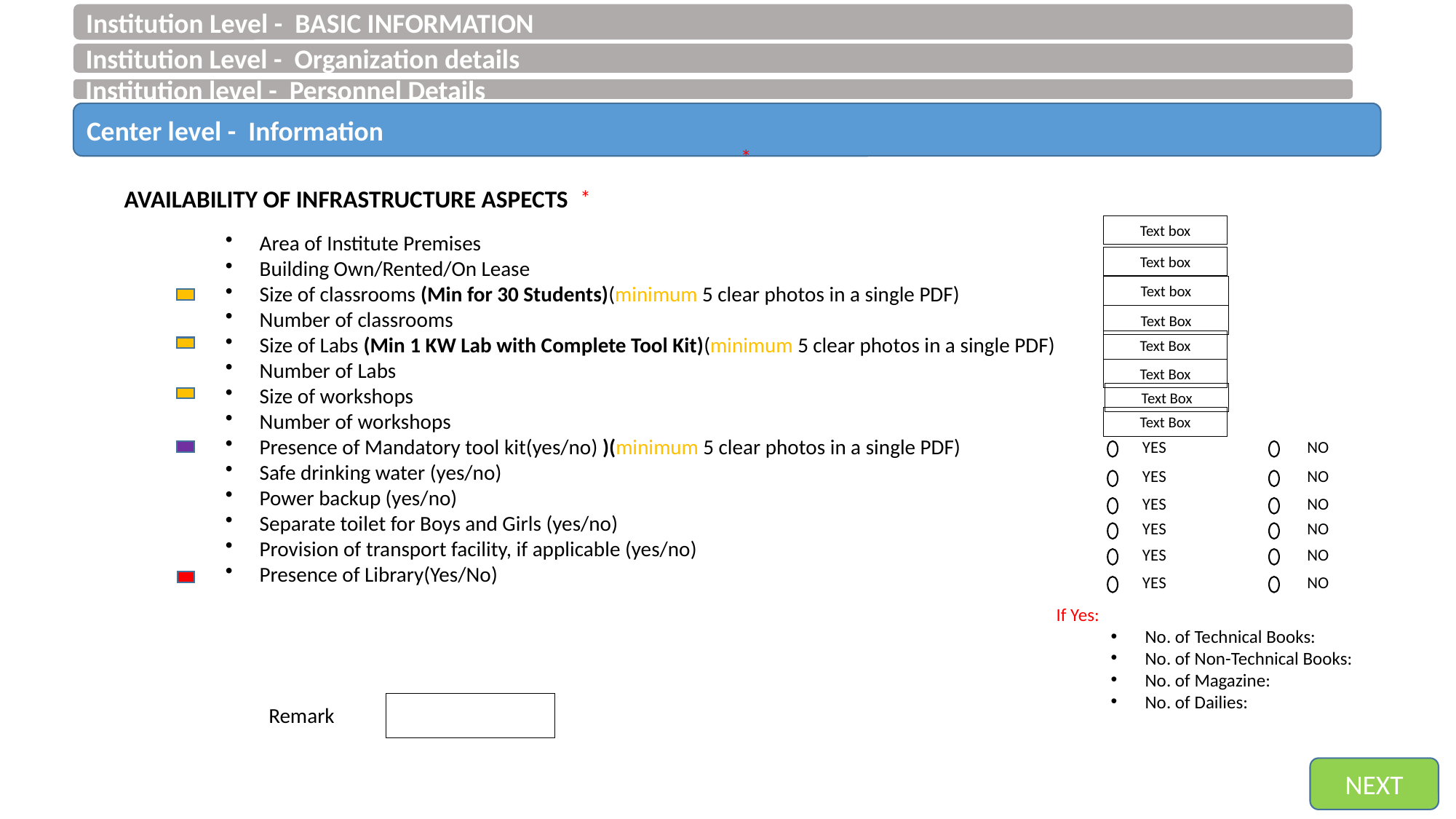

Institution Level -  BASIC INFORMATION
Institution Level -  Organization details
Institution level -  Personnel Details
Center level -  Information
*
AVAILABILITY OF INFRASTRUCTURE ASPECTS
*
Text box
Area of Institute Premises
Building Own/Rented/On Lease
Size of classrooms (Min for 30 Students)(minimum 5 clear photos in a single PDF)
Number of classrooms
Size of Labs (Min 1 KW Lab with Complete Tool Kit)(minimum 5 clear photos in a single PDF)
Number of Labs
Size of workshops
Number of workshops
Presence of Mandatory tool kit(yes/no) )(minimum 5 clear photos in a single PDF)
Safe drinking water (yes/no)
Power backup (yes/no)
Separate toilet for Boys and Girls (yes/no)
Provision of transport facility, if applicable (yes/no)
Presence of Library(Yes/No)

Text box

Text box
Text Box

Text Box
Text Box

Text Box
Text Box

YES
NO

YES
NO

YES
NO

YES
NO

YES
NO

YES
NO

If Yes:
No. of Technical Books:
No. of Non-Technical Books:
No. of Magazine:
No. of Dailies:

Remark
NEXT